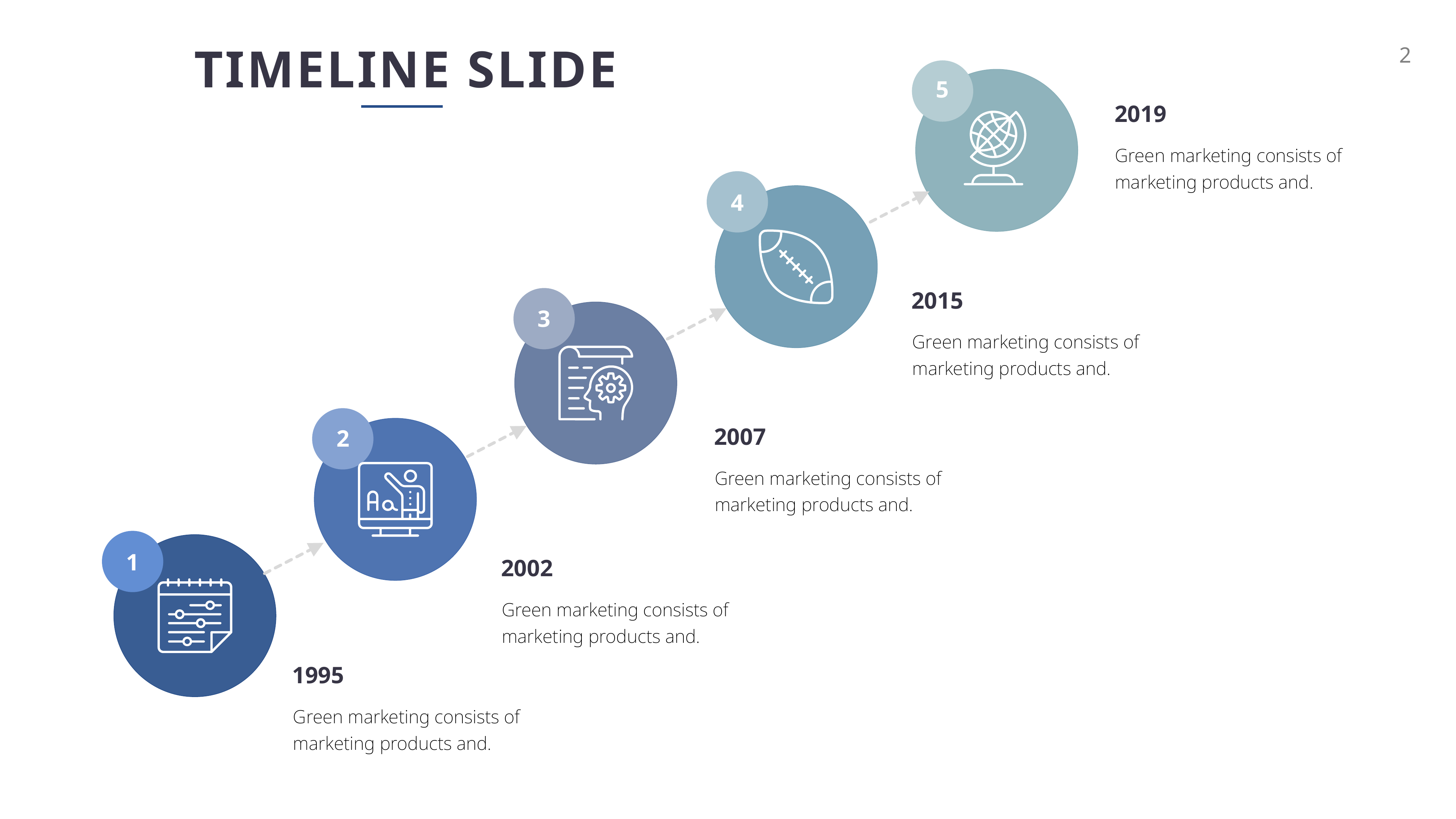

TIMELINE SLIDE

5
2019

Green marketing consists of marketing products and.

4

2015

3

Green marketing consists of marketing products and.

2007
2
Green marketing consists of marketing products and.

1
2002

Green marketing consists of marketing products and.
1995
Green marketing consists of marketing products and.